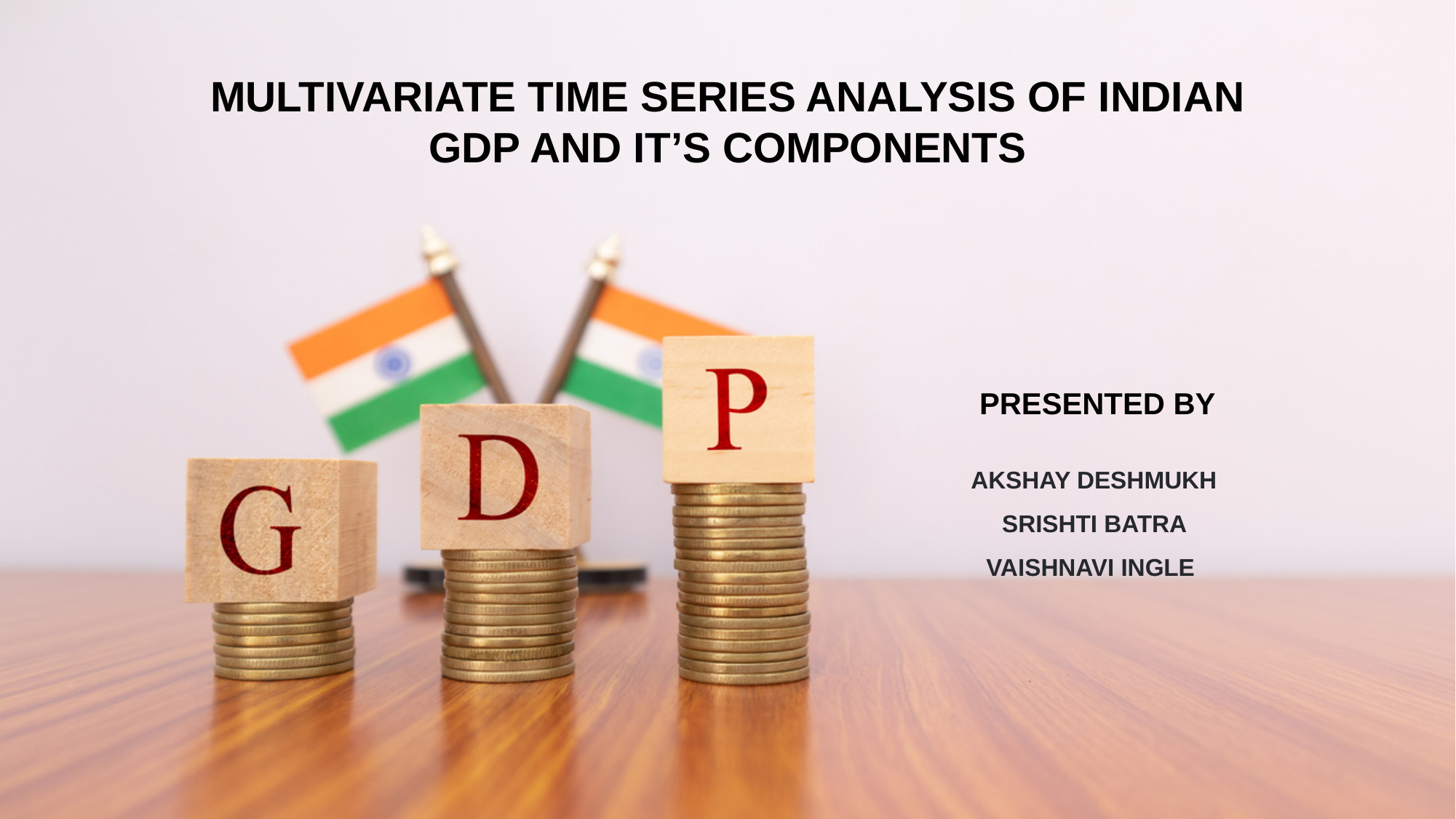

MULTIVARIATE TIME SERIES ANALYSIS OF INDIAN GDP AND IT’S COMPONENTS
PRESENTED BY

AKSHAY DESHMUKH
SRISHTI BATRA
VAISHNAVI INGLE